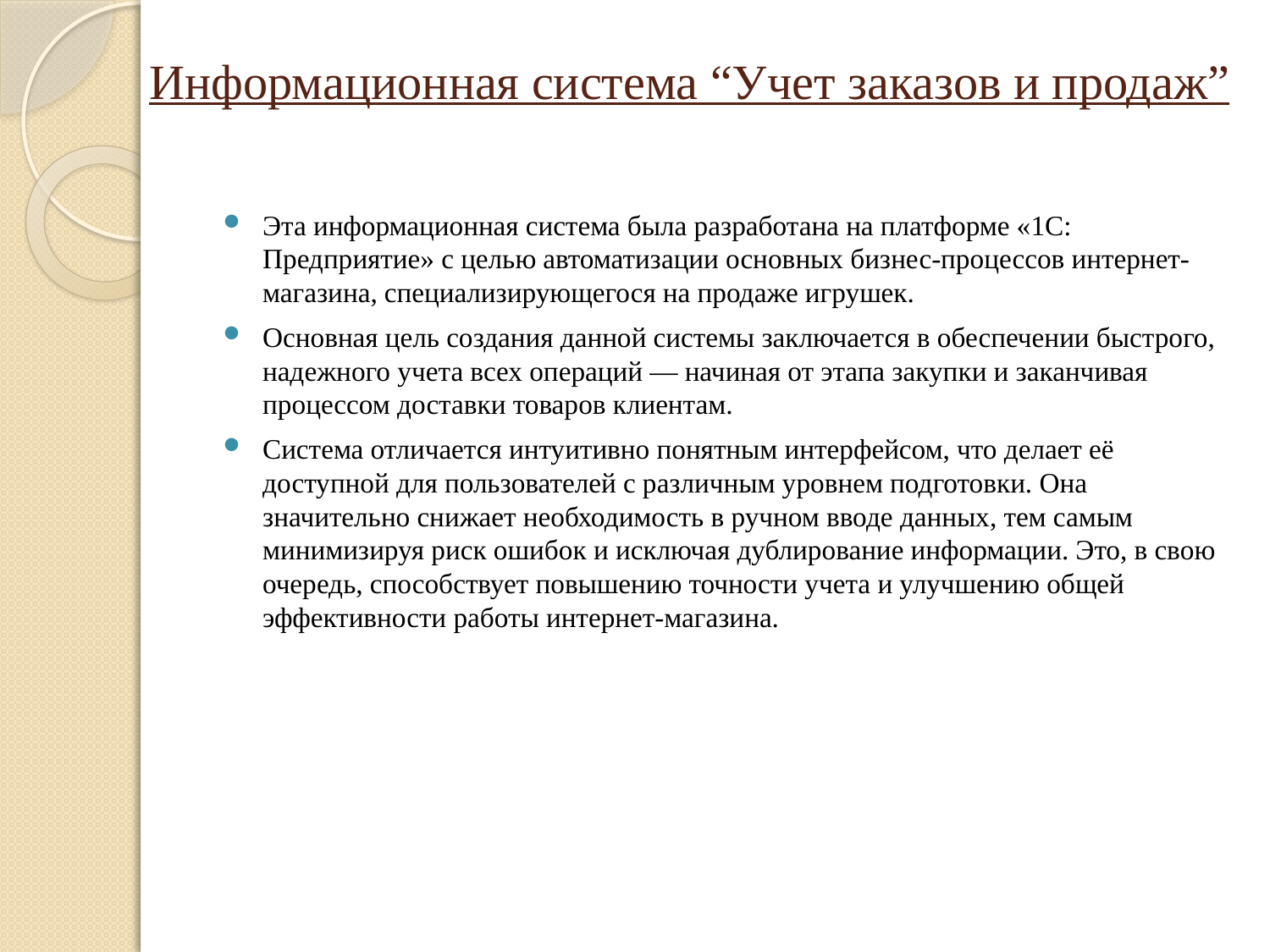

# Информационная система “Учет заказов и продаж”
Эта информационная система была разработана на платформе «1С: Предприятие» с целью автоматизации основных бизнес-процессов интернет-магазина, специализирующегося на продаже игрушек.
Основная цель создания данной системы заключается в обеспечении быстрого, надежного учета всех операций — начиная от этапа закупки и заканчивая процессом доставки товаров клиентам.
Система отличается интуитивно понятным интерфейсом, что делает её доступной для пользователей с различным уровнем подготовки. Она значительно снижает необходимость в ручном вводе данных, тем самым минимизируя риск ошибок и исключая дублирование информации. Это, в свою очередь, способствует повышению точности учета и улучшению общей эффективности работы интернет-магазина.